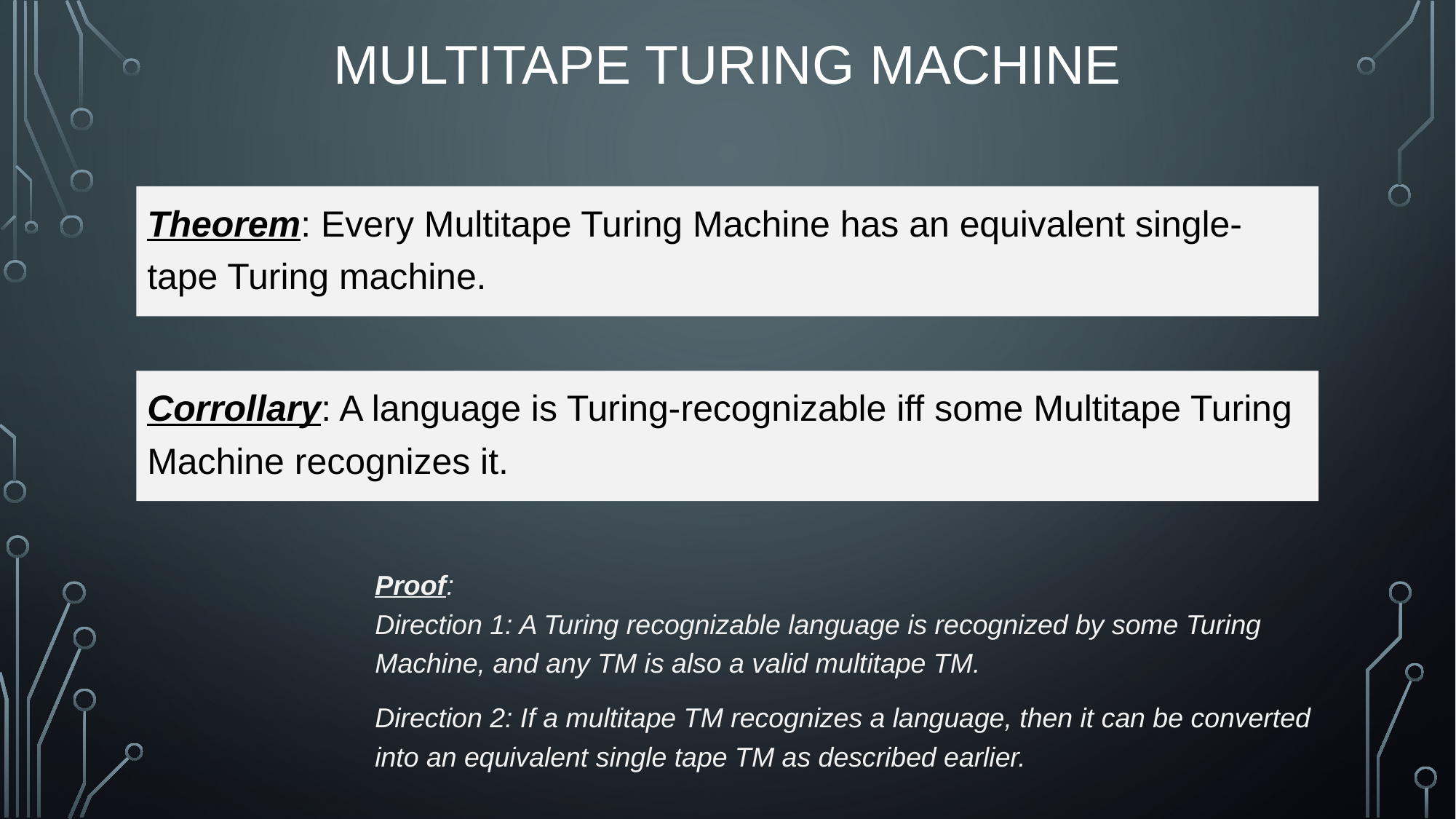

# MultiTape Turing Machine
Theorem: Every Multitape Turing Machine has an equivalent single-tape Turing machine.
Corrollary: A language is Turing-recognizable iff some Multitape Turing Machine recognizes it.
Proof:
Direction 1: A Turing recognizable language is recognized by some Turing Machine, and any TM is also a valid multitape TM.
Direction 2: If a multitape TM recognizes a language, then it can be converted into an equivalent single tape TM as described earlier.